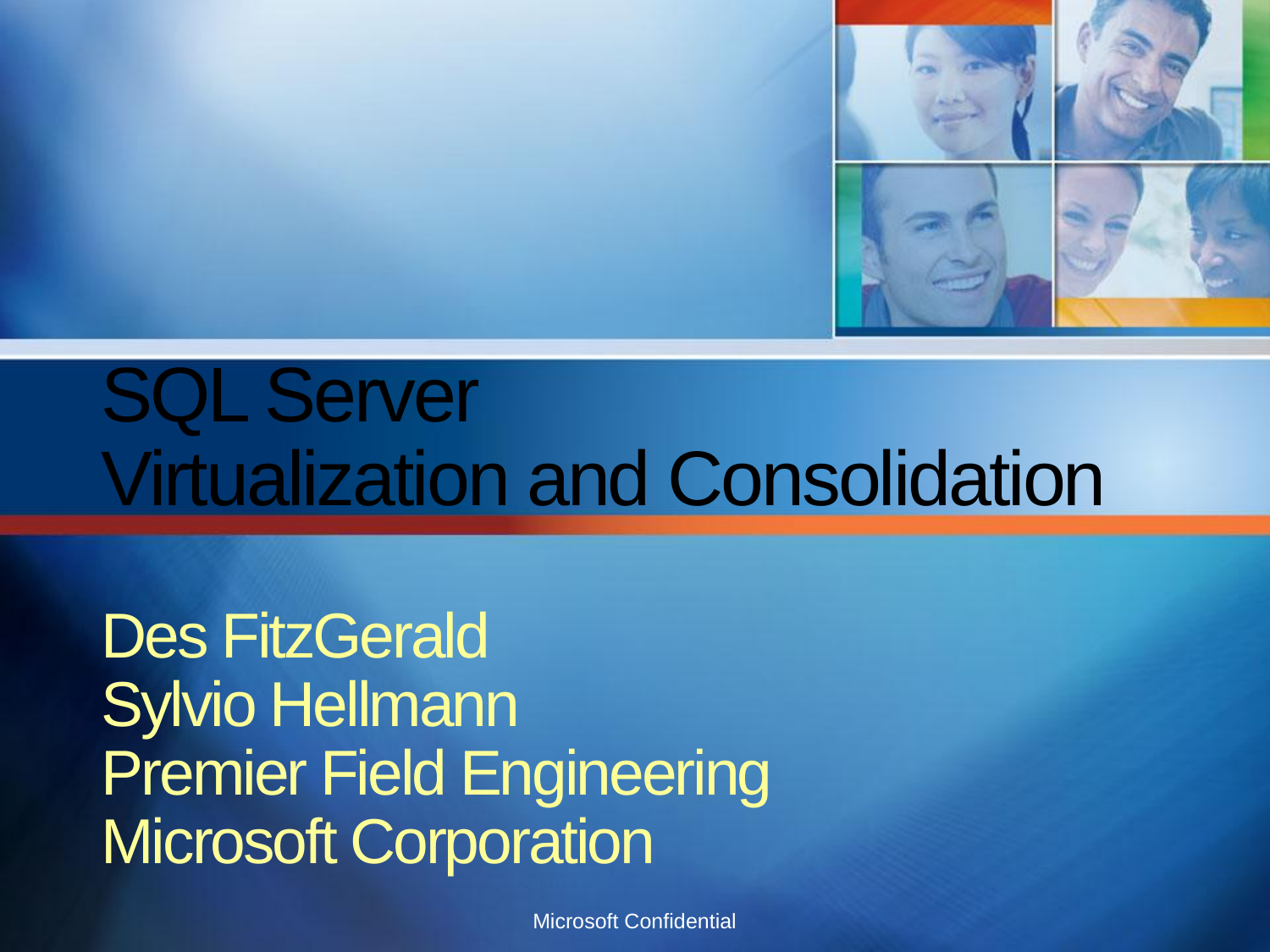

# SQL Server Virtualization and Consolidation
Des FitzGerald
Sylvio Hellmann
Premier Field Engineering
Microsoft Corporation